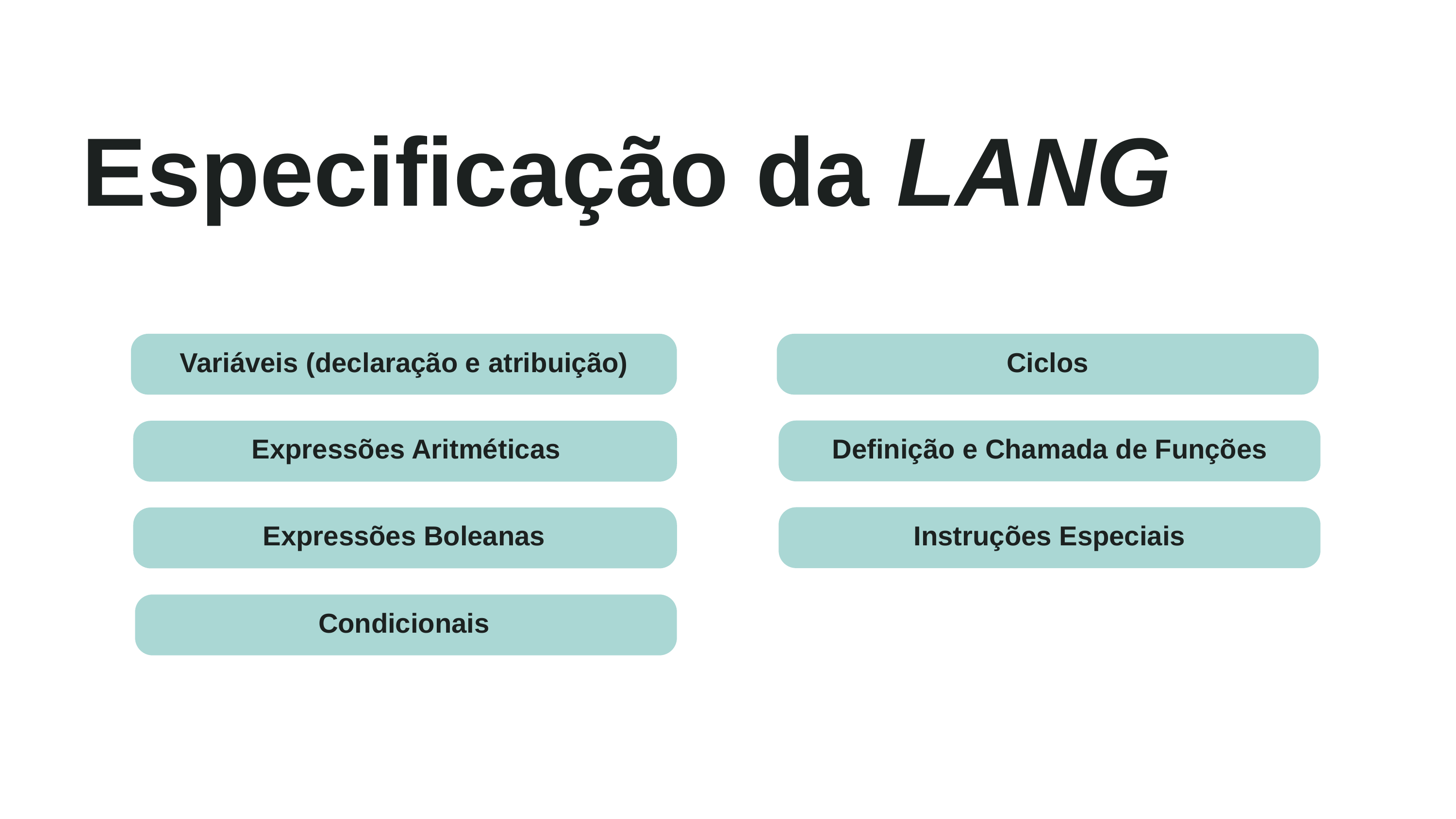

Especificação da LANG

Variáveis (declaração e atribuição)
Ciclos

Expressões Aritméticas
Definição e Chamada de Funções

Instruções Especiais
Expressões Boleanas

Condicionais